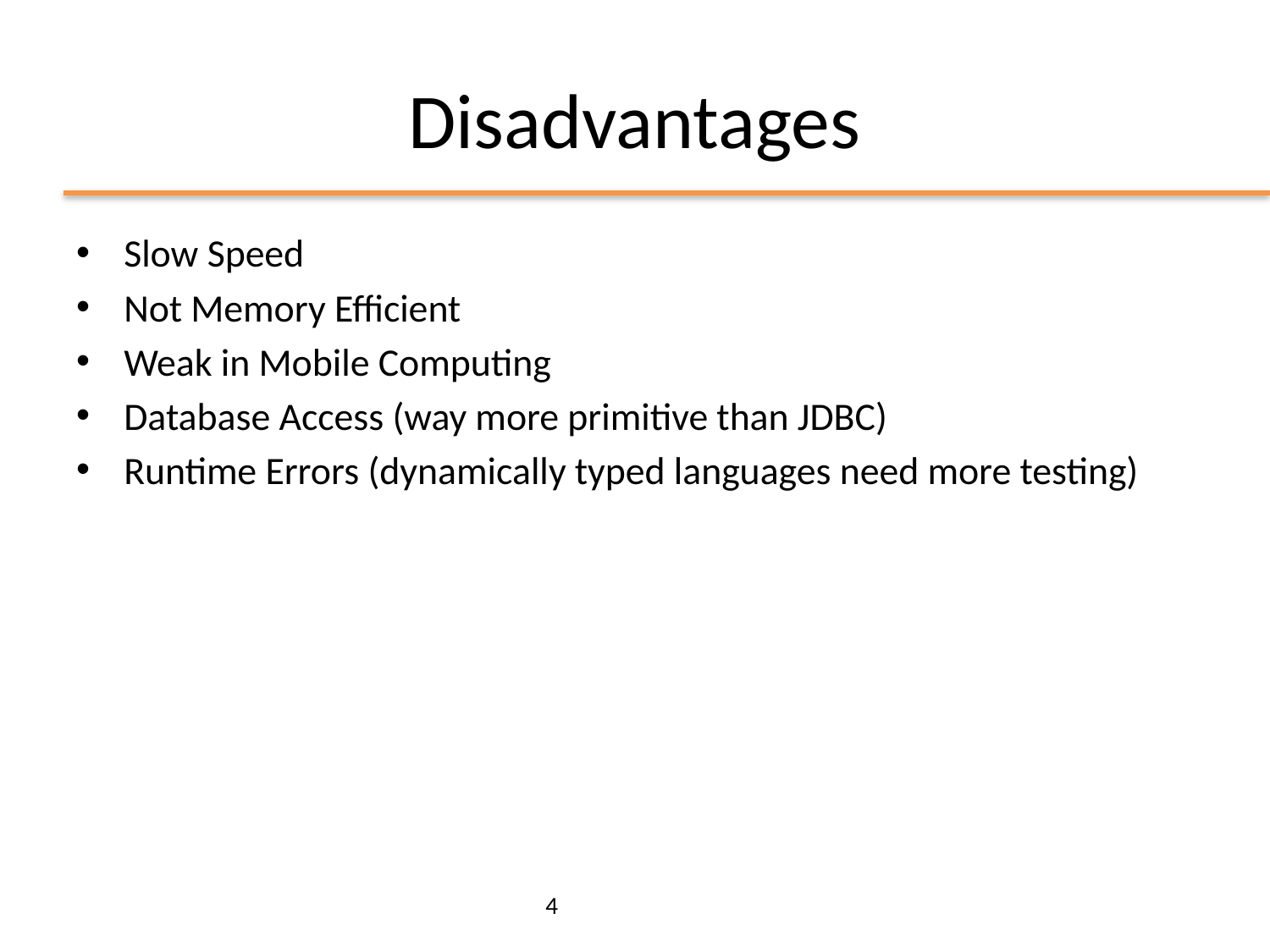

# Disadvantages
Slow Speed
Not Memory Efficient
Weak in Mobile Computing
Database Access (way more primitive than JDBC)
Runtime Errors (dynamically typed languages need more testing)
4